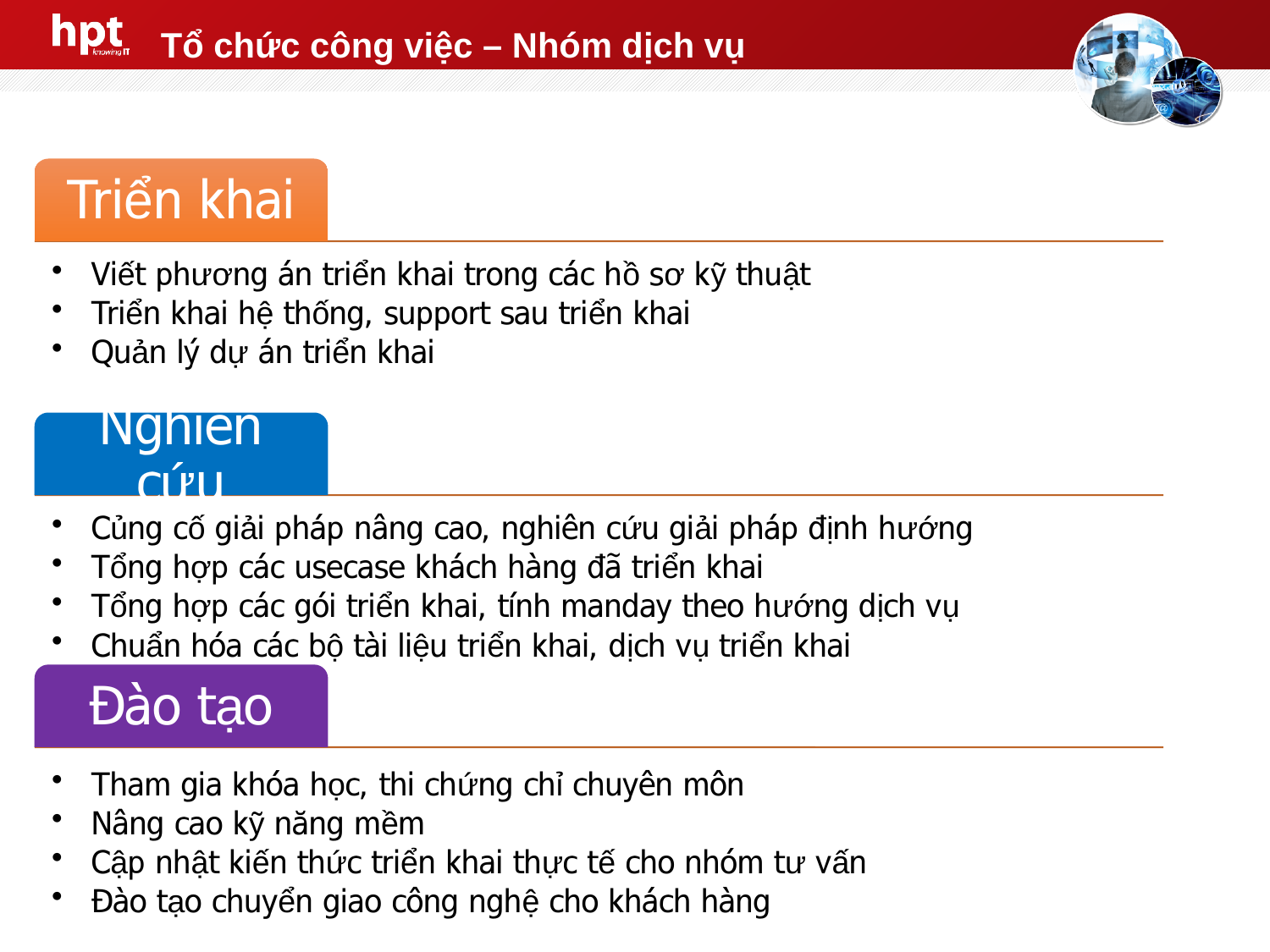

# Tổ chức công việc – Nhóm dịch vụ
Triển khai

Viết phương án triển khai trong các hồ sơ kỹ thuật
Triển khai hệ thống, support sau triển khai
Quản lý dự án triển khai

Nghiên cứu

Củng cố giải pháp nâng cao, nghiên cứu giải pháp định hướng
Tổng hợp các usecase khách hàng đã triển khai
Tổng hợp các gói triển khai, tính manday theo hướng dịch vụ
Chuẩn hóa các bộ tài liệu triển khai, dịch vụ triển khai

Đào tạo

Tham gia khóa học, thi chứng chỉ chuyên môn
Nâng cao kỹ năng mềm
Cập nhật kiến thức triển khai thực tế cho nhóm tư vấn
Đào tạo chuyển giao công nghệ cho khách hàng